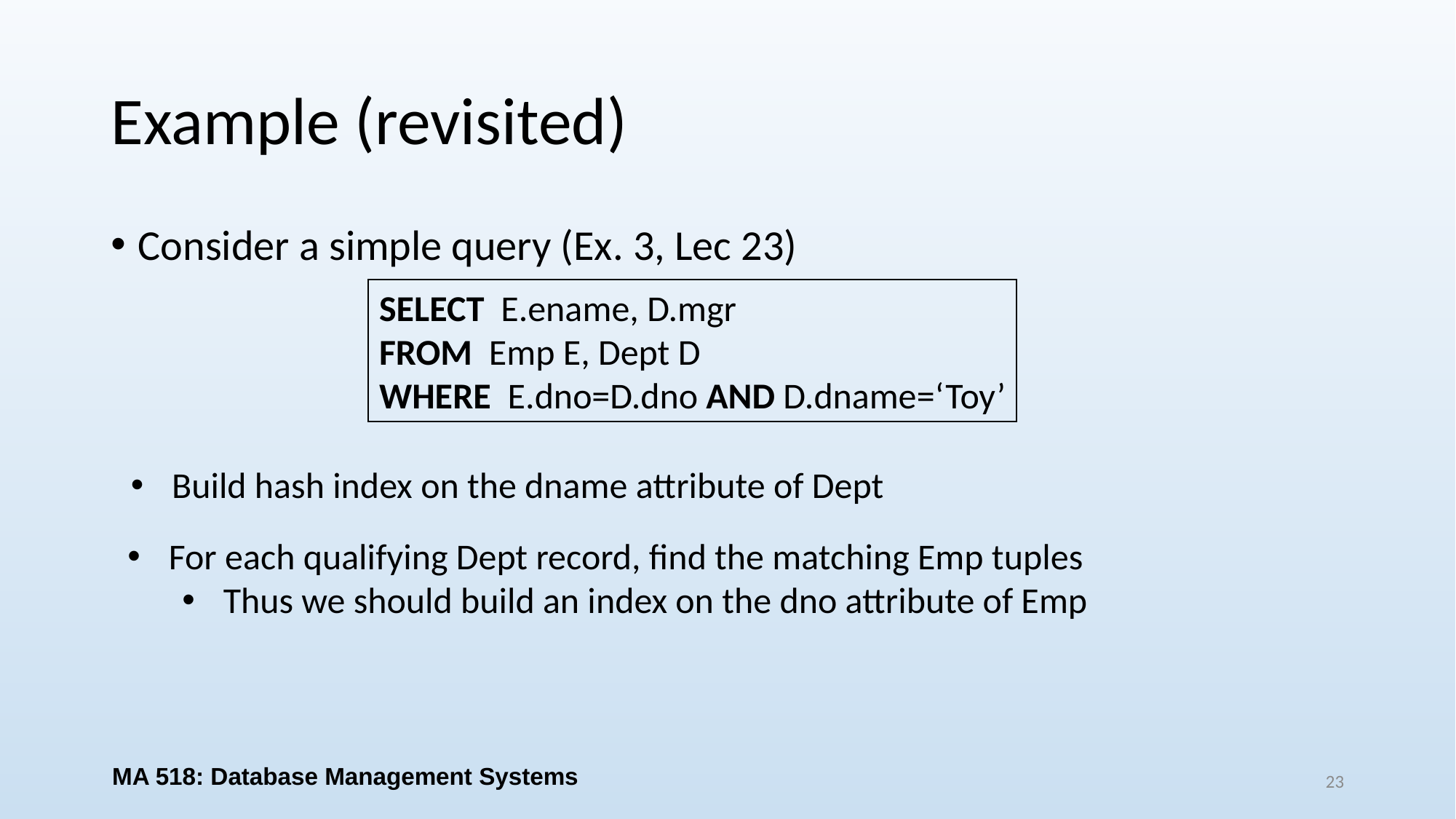

# Example (revisited)
Consider a simple query (Ex. 3, Lec 23)

SELECT  E.ename, D.mgr
FROM  Emp E, Dept D
WHERE  E.dno=D.dno AND D.dname=‘Toy’
Build hash index on the dname attribute of Dept
For each qualifying Dept record, find the matching Emp tuples
Thus we should build an index on the dno attribute of Emp
MA 518: Database Management Systems
23